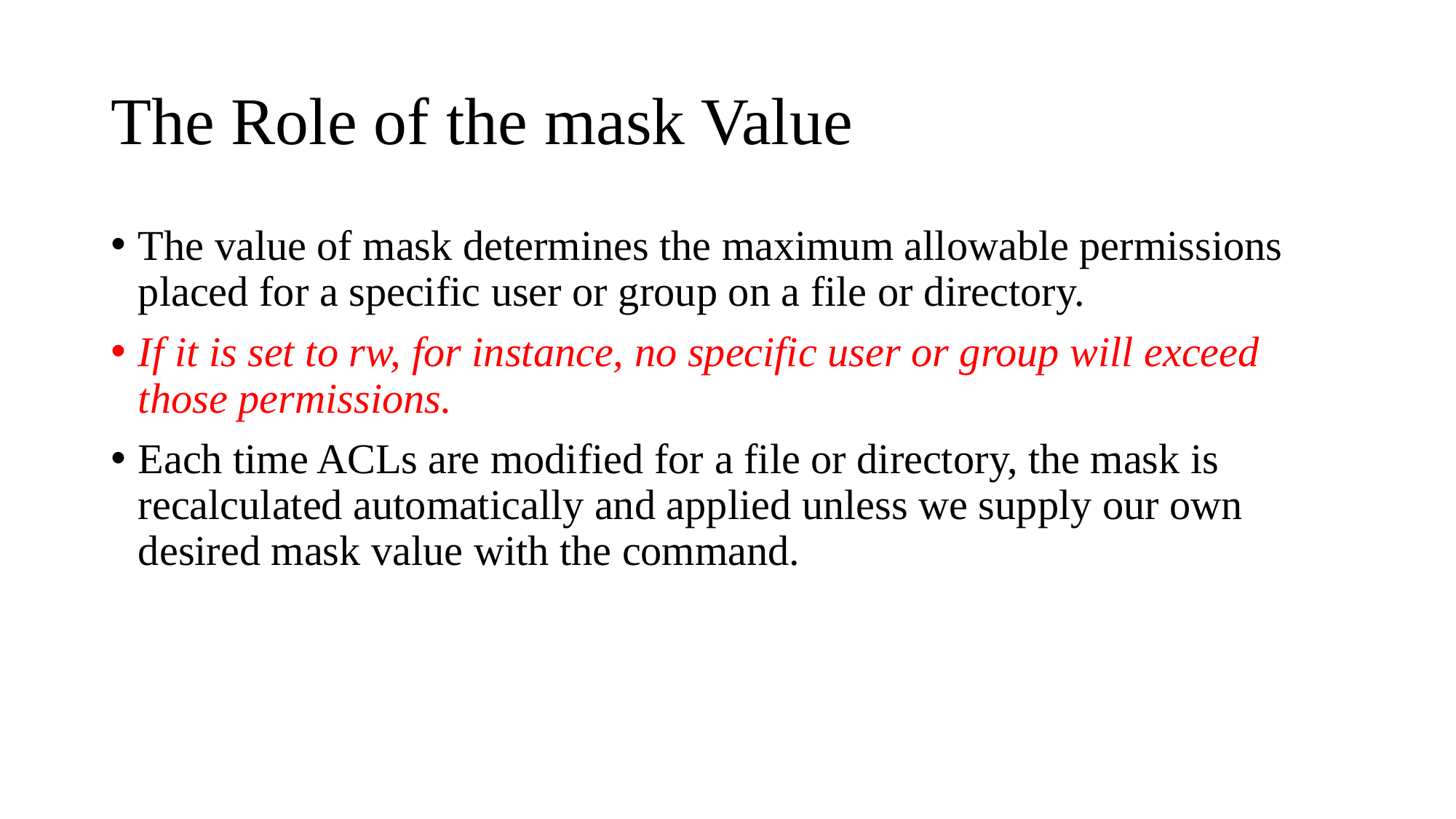

# The Role of the mask Value
The value of mask determines the maximum allowable permissions placed for a specific user or group on a file or directory.
If it is set to rw, for instance, no specific user or group will exceed those permissions.
Each time ACLs are modified for a file or directory, the mask is recalculated automatically and applied unless we supply our own desired mask value with the command.